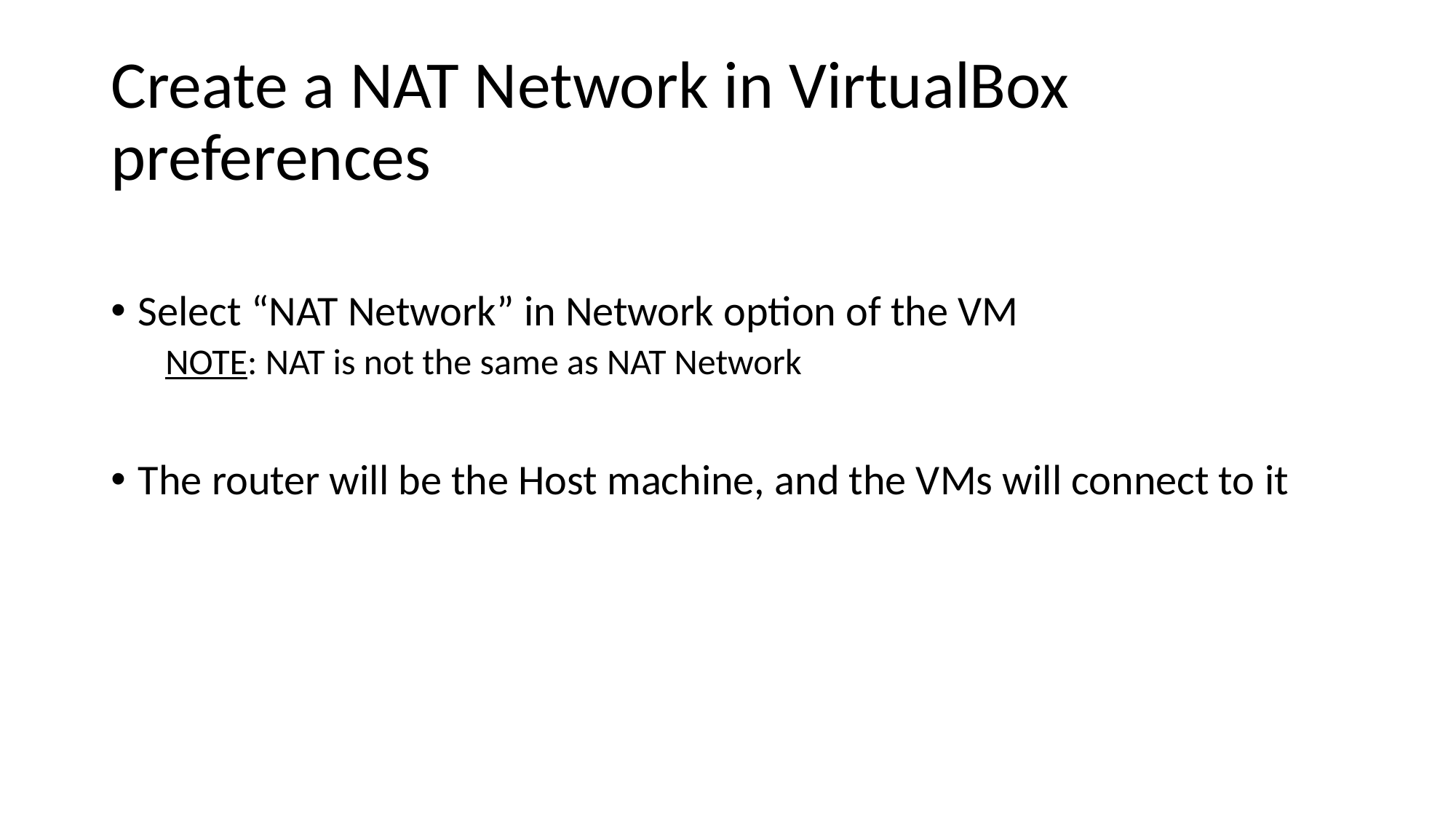

# Create a NAT Network in VirtualBox preferences

Select “NAT Network” in Network option of the VM
NOTE: NAT is not the same as NAT Network

The router will be the Host machine, and the VMs will connect to it